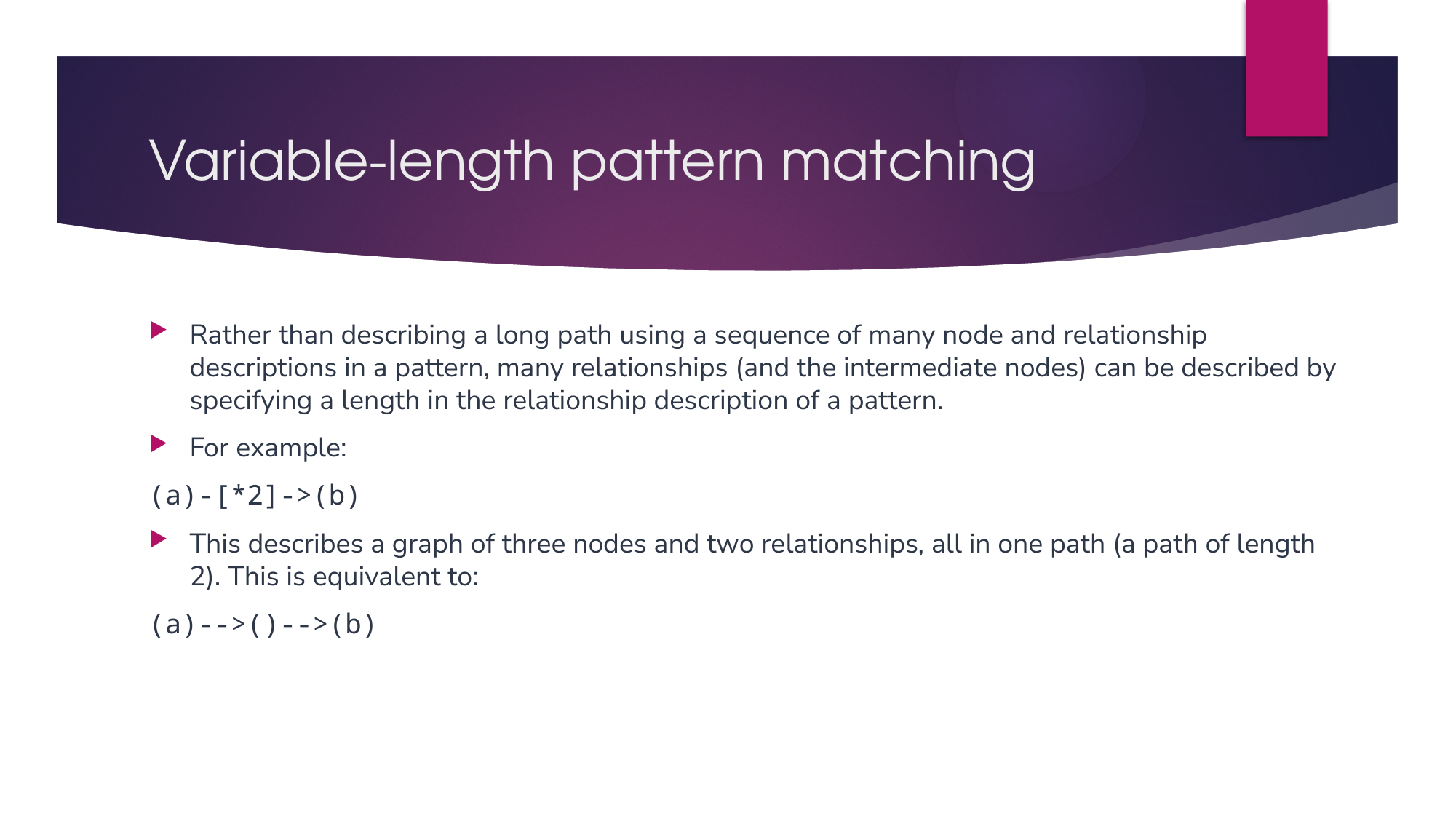

# Variable-length pattern matching
Rather than describing a long path using a sequence of many node and relationship descriptions in a pattern, many relationships (and the intermediate nodes) can be described by specifying a length in the relationship description of a pattern.
For example:
(a)-[*2]->(b)
This describes a graph of three nodes and two relationships, all in one path (a path of length 2). This is equivalent to:
(a)-->()-->(b)